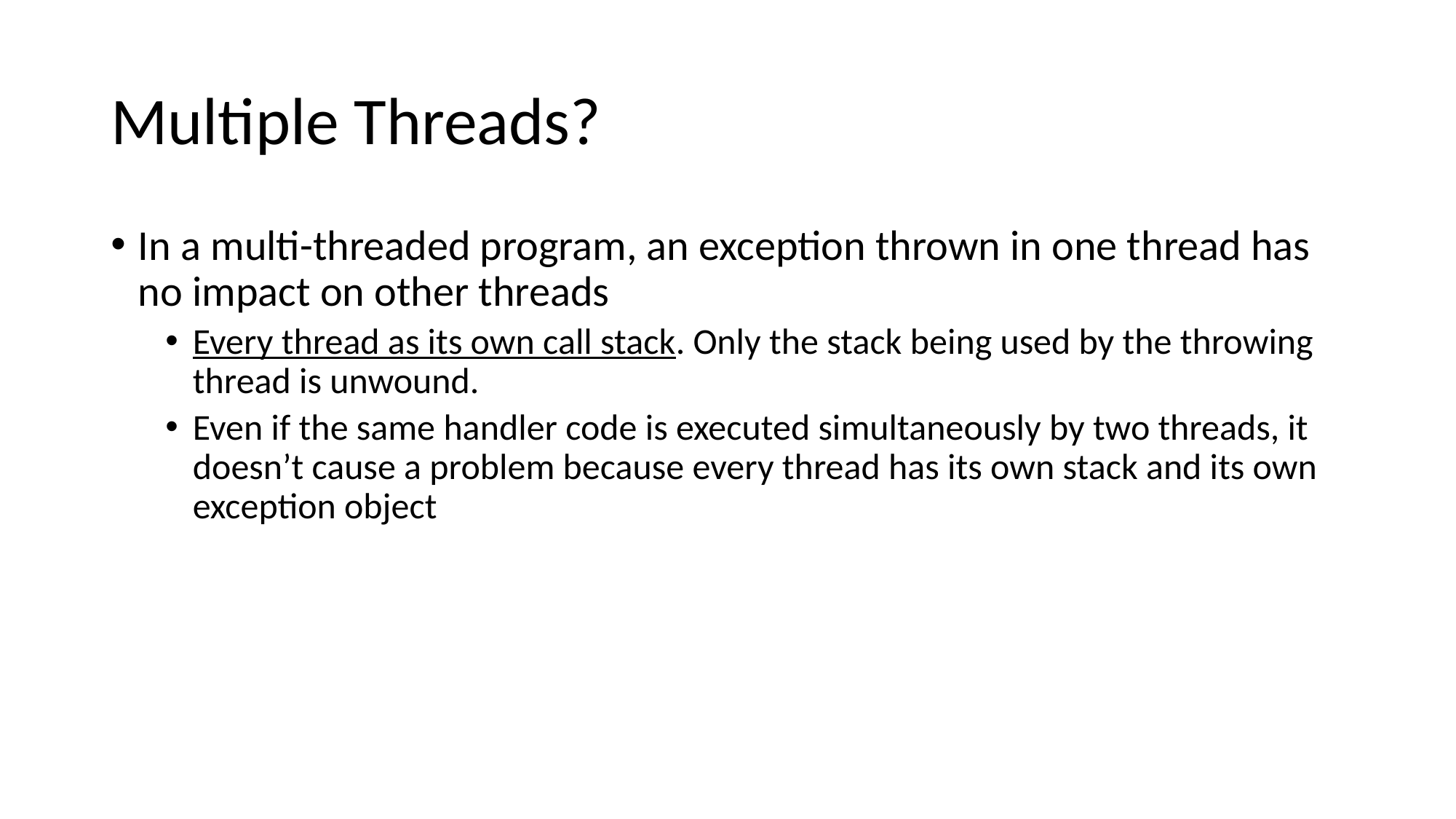

# Multiple Threads?
In a multi-threaded program, an exception thrown in one thread has no impact on other threads
Every thread as its own call stack. Only the stack being used by the throwing thread is unwound.
Even if the same handler code is executed simultaneously by two threads, it doesn’t cause a problem because every thread has its own stack and its own exception object